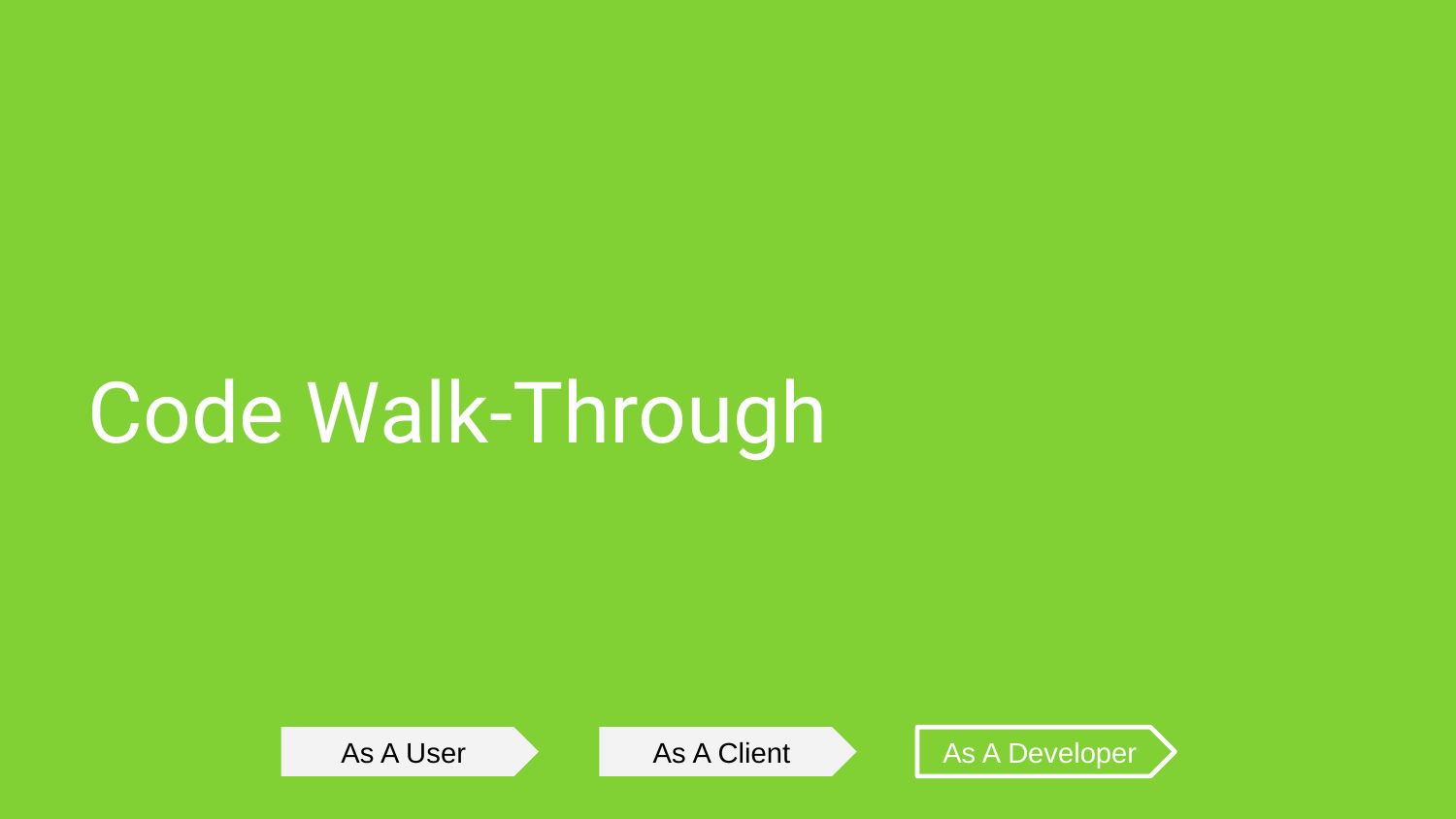

# Code Walk-Through
As A User
As A Client
As A Developer